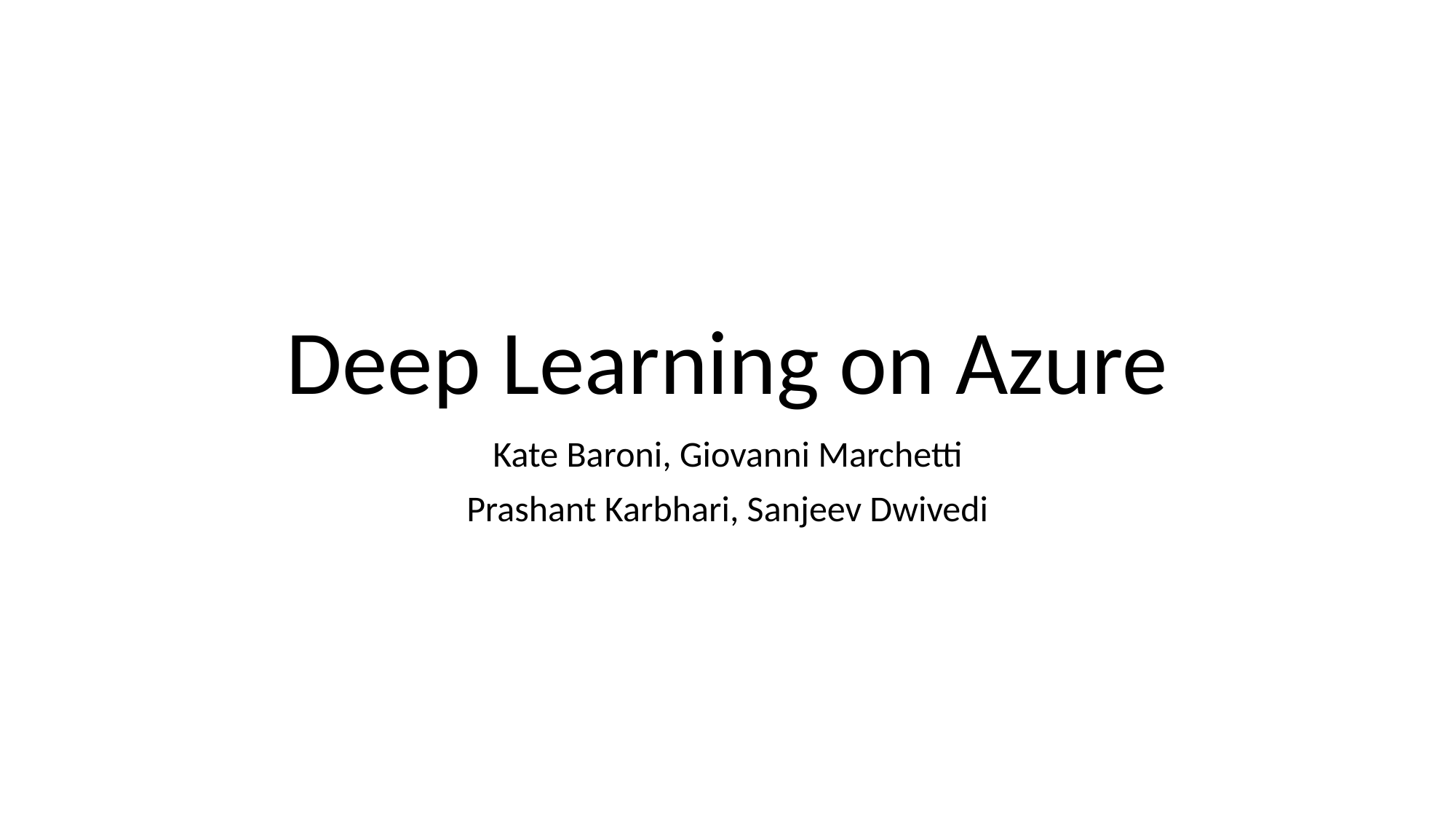

# Deep Learning on Azure
Kate Baroni, Giovanni Marchetti
Prashant Karbhari, Sanjeev Dwivedi